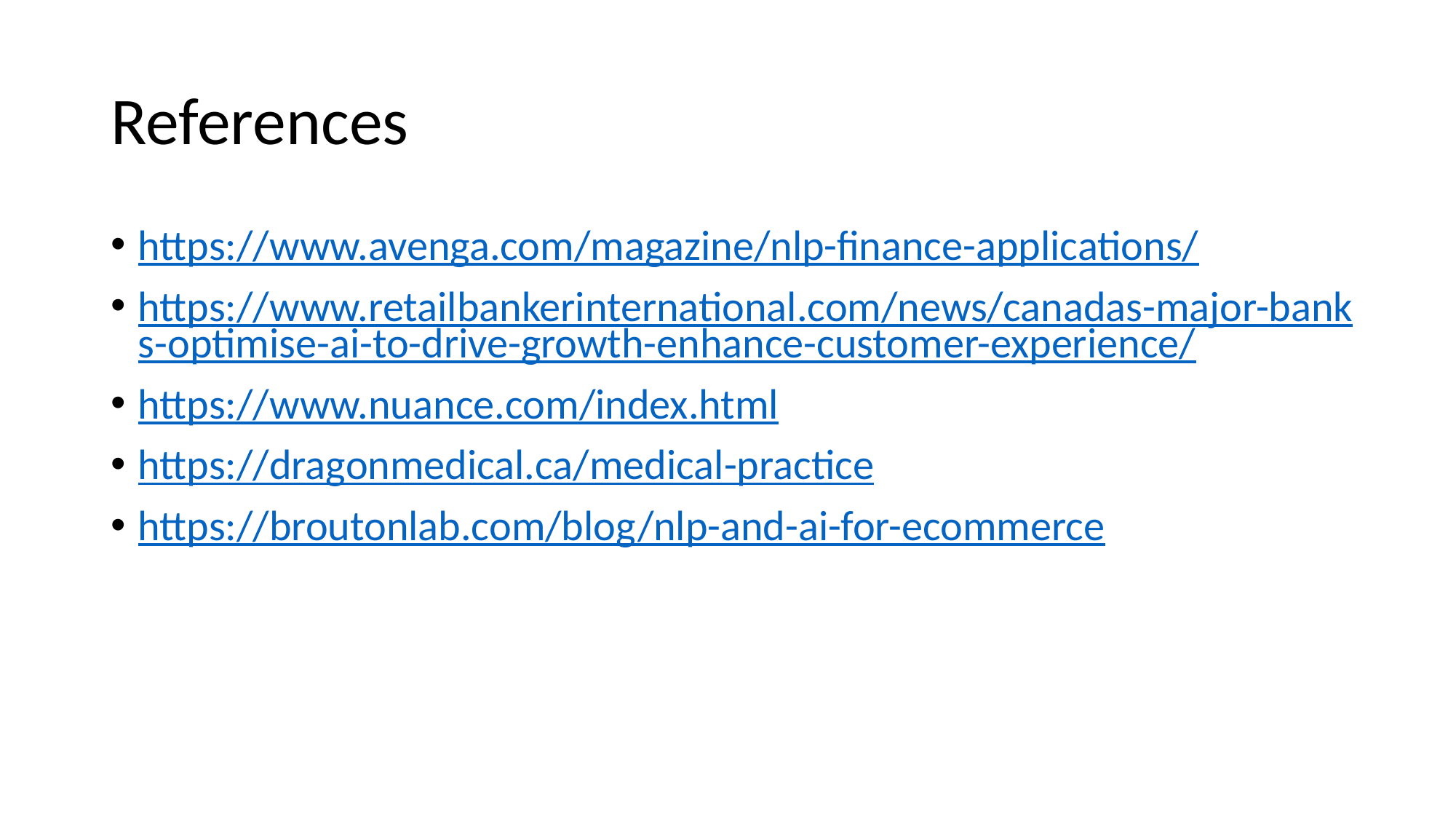

# References
https://www.avenga.com/magazine/nlp-finance-applications/
https://www.retailbankerinternational.com/news/canadas-major-banks-optimise-ai-to-drive-growth-enhance-customer-experience/
https://www.nuance.com/index.html
https://dragonmedical.ca/medical-practice
https://broutonlab.com/blog/nlp-and-ai-for-ecommerce